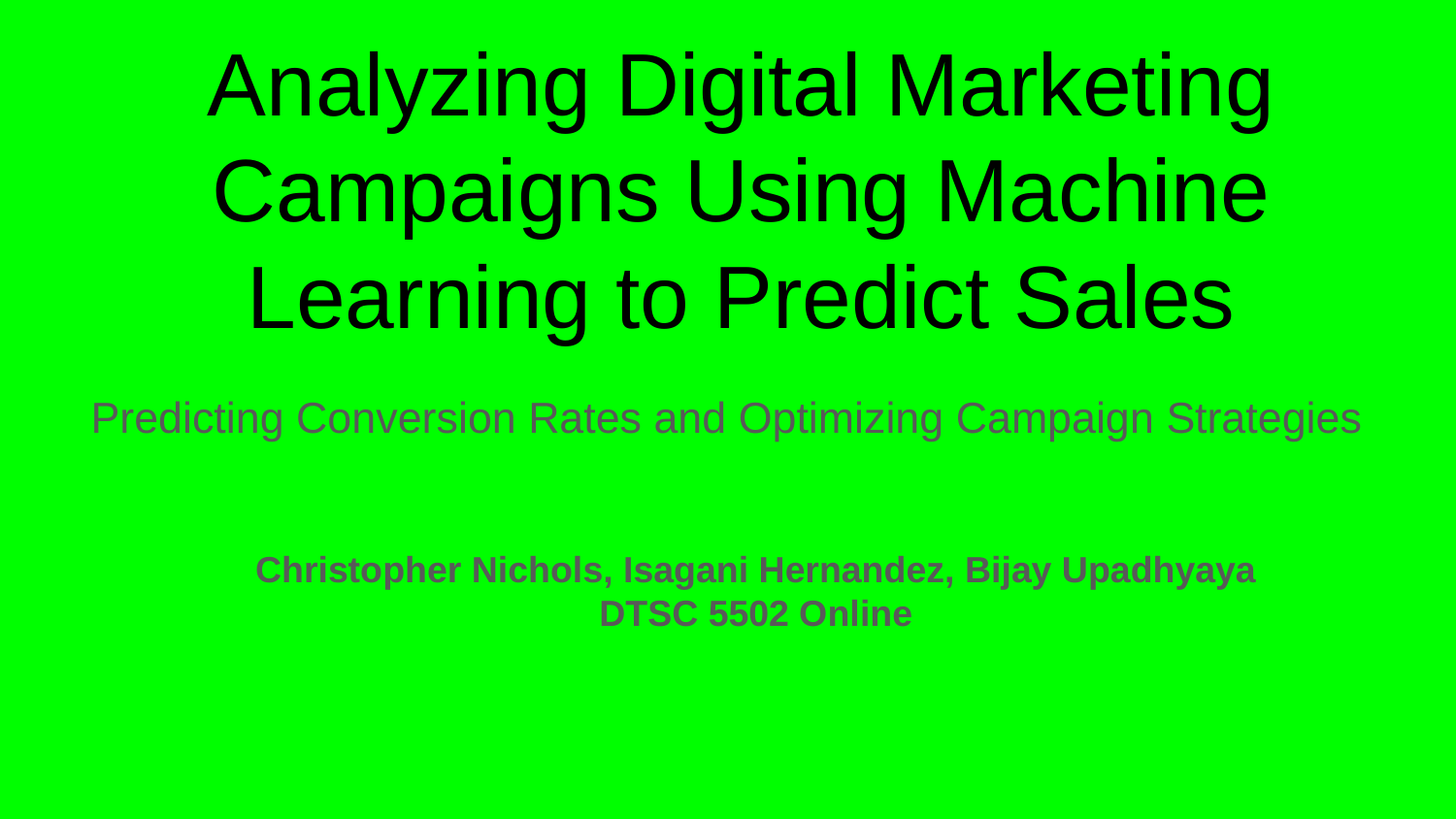

# Analyzing Digital Marketing Campaigns Using Machine Learning to Predict Sales
Predicting Conversion Rates and Optimizing Campaign Strategies

Christopher Nichols, Isagani Hernandez, Bijay Upadhyaya
DTSC 5502 Online